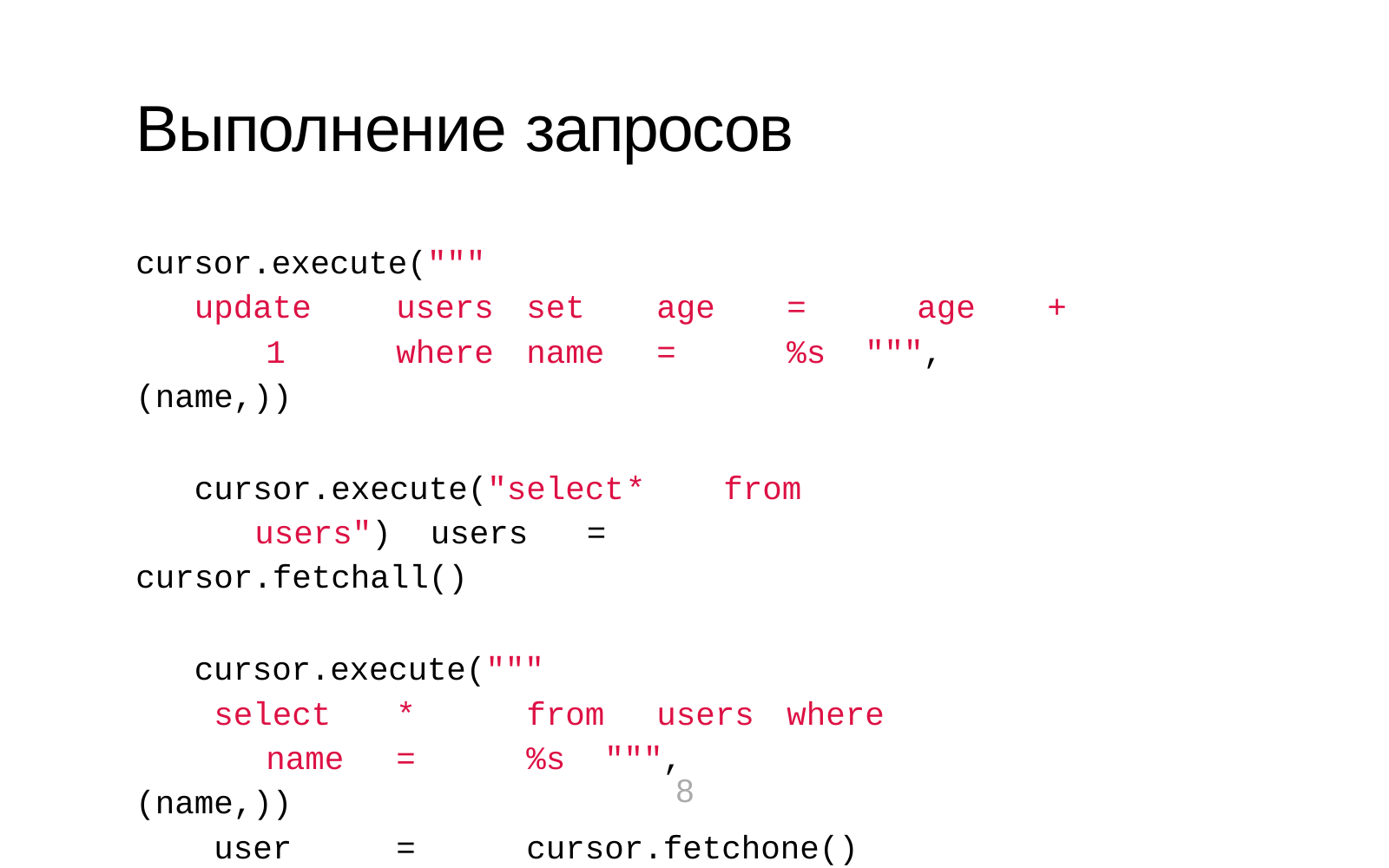

# Выполнение запросов
cursor.execute("""
update	users	set	age	=	age	+	1	where	name	=	%s  """,	(name,))

cursor.execute("select	*	from	users")  users	=	cursor.fetchall()

cursor.execute("""
select	*	from	users	where	name	=	%s  """,	(name,))
user	=	cursor.fetchone()
8